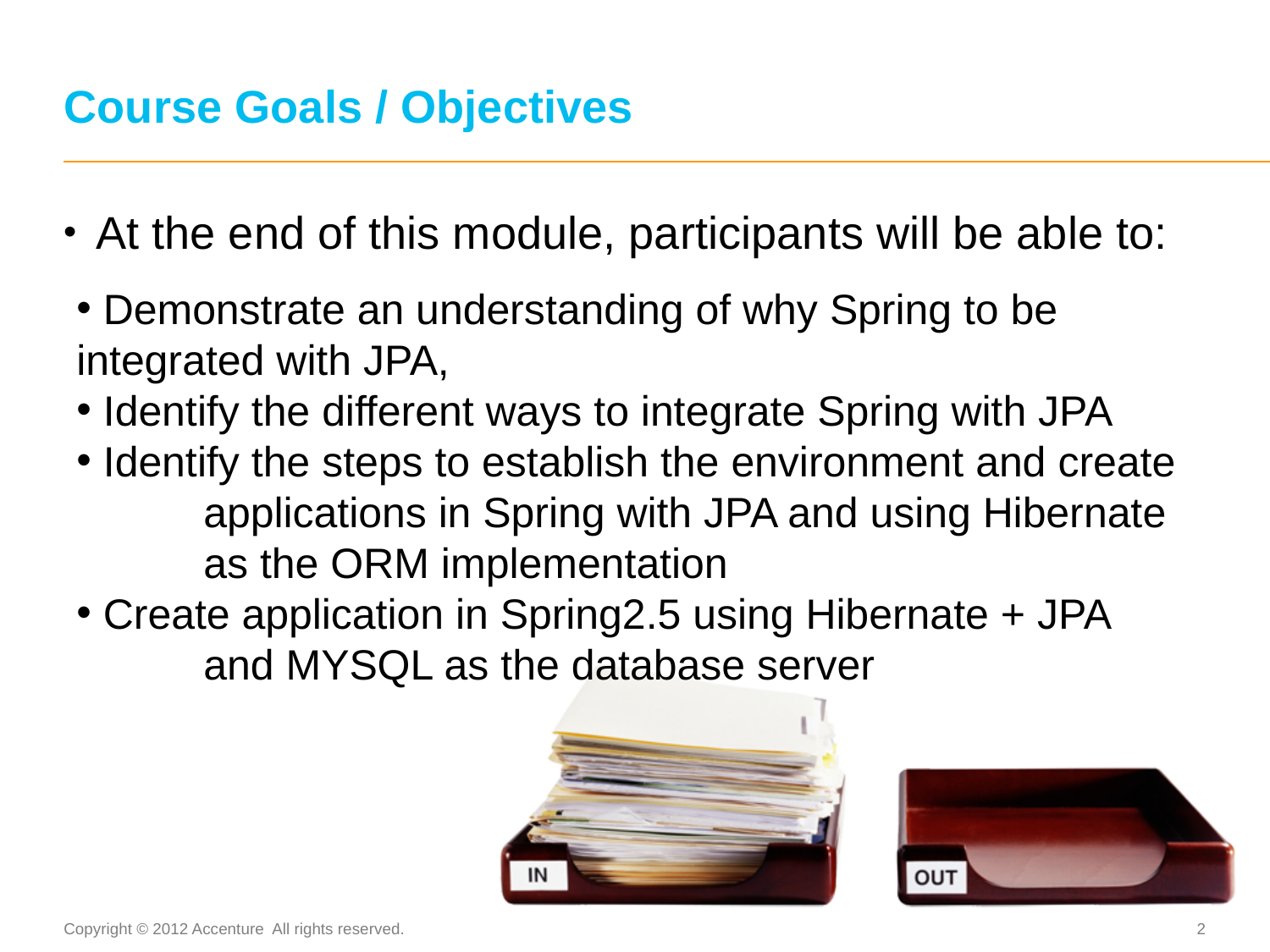

# Course Goals / Objectives
At the end of this module, participants will be able to:
 Demonstrate an understanding of why Spring to be	integrated with JPA,
 Identify the different ways to integrate Spring with JPA
 Identify the steps to establish the environment and create 	applications in Spring with JPA and using Hibernate 	as the ORM implementation
 Create application in Spring2.5 using Hibernate + JPA 	and MYSQL as the database server